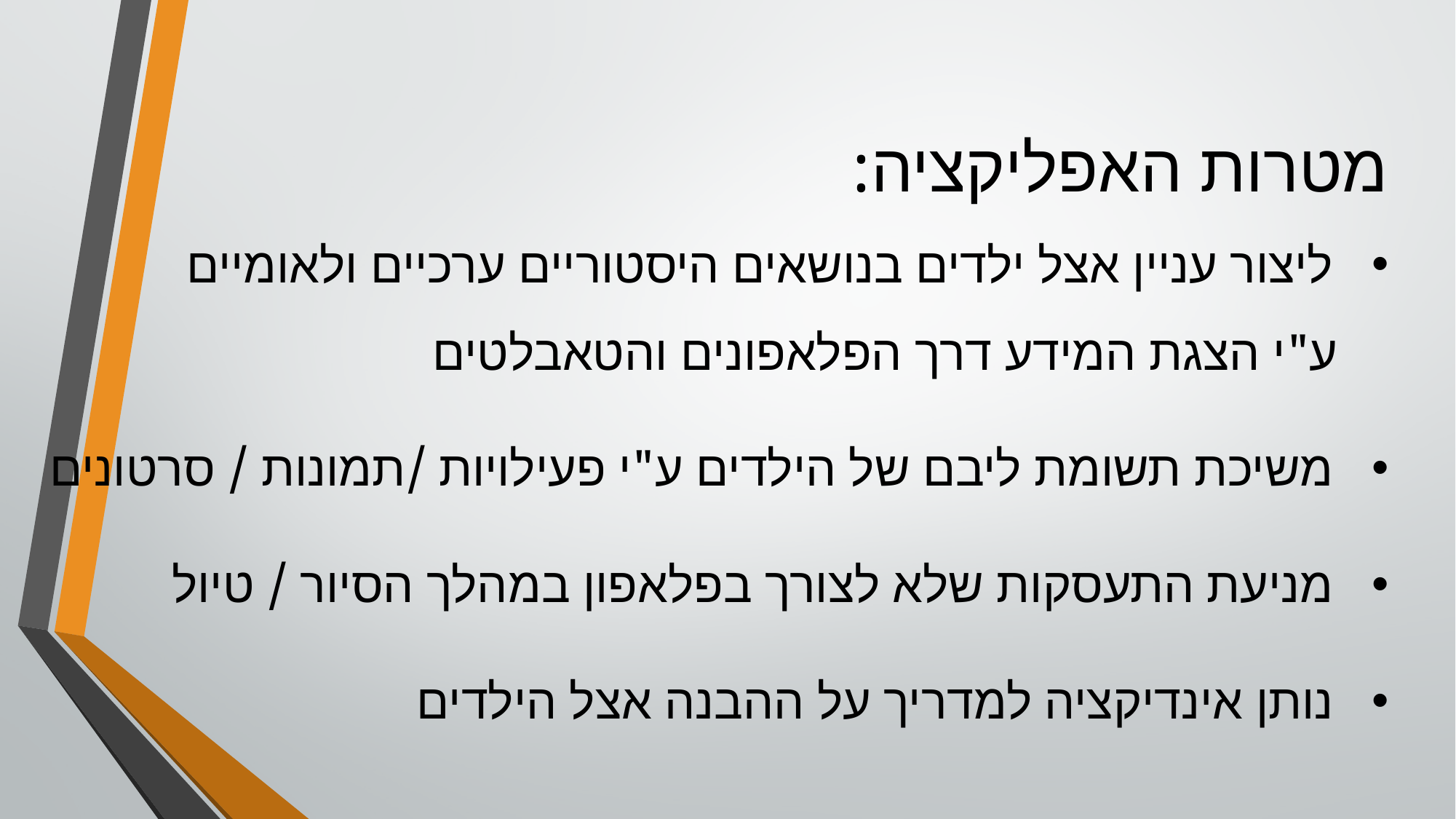

מטרות האפליקציה:
ליצור עניין אצל ילדים בנושאים היסטוריים ערכיים ולאומיים
    ע"י הצגת המידע דרך הפלאפונים והטאבלטים
משיכת תשומת ליבם של הילדים ע"י פעילויות /תמונות / סרטונים
מניעת התעסקות שלא לצורך בפלאפון במהלך הסיור / טיול
נותן אינדיקציה למדריך על ההבנה אצל הילדים